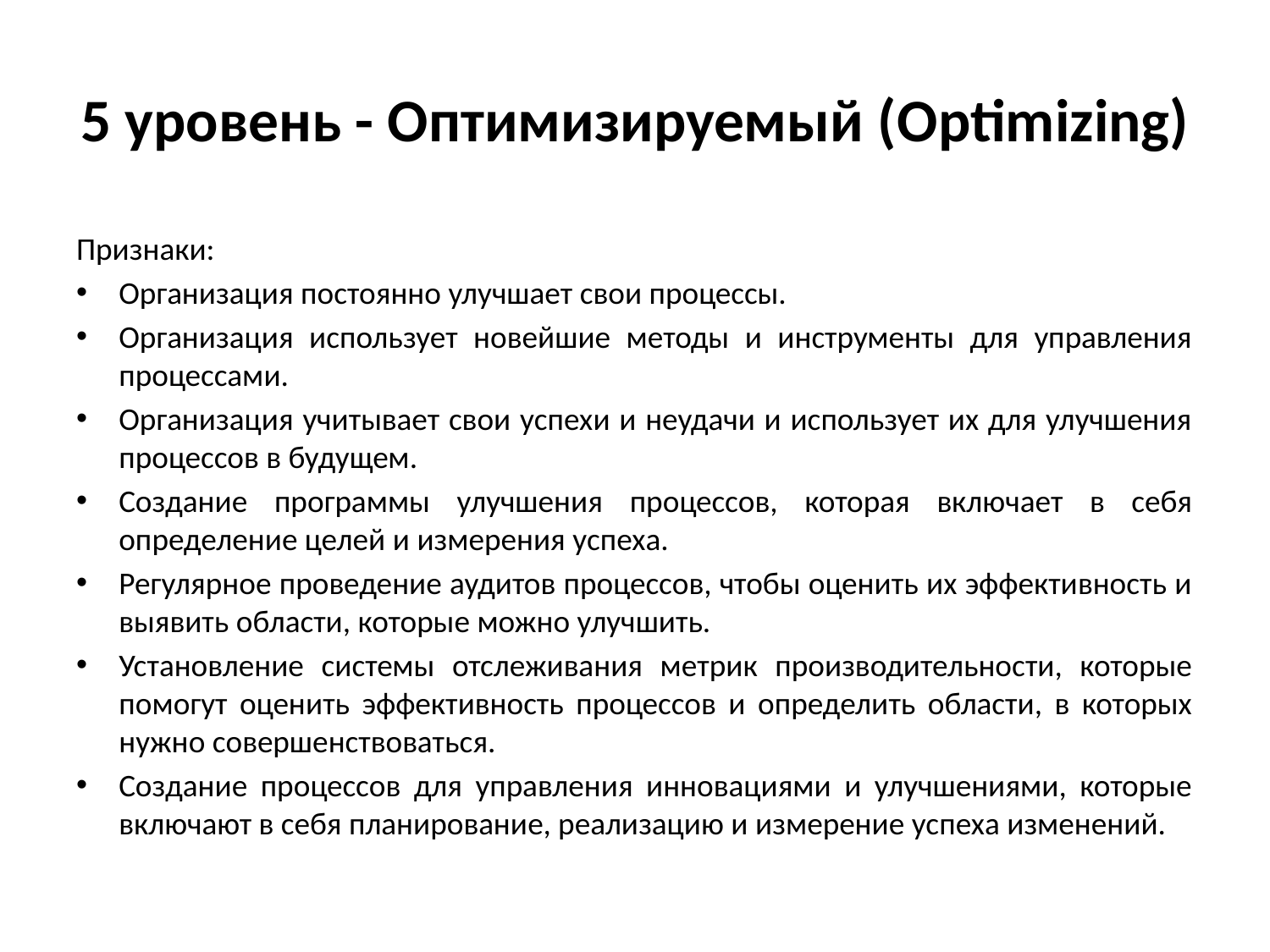

# 5 уровень - Оптимизируемый (Optimizing)
Признаки:
Организация постоянно улучшает свои процессы.
Организация использует новейшие методы и инструменты для управления процессами.
Организация учитывает свои успехи и неудачи и использует их для улучшения процессов в будущем.
Создание программы улучшения процессов, которая включает в себя определение целей и измерения успеха.
Регулярное проведение аудитов процессов, чтобы оценить их эффективность и выявить области, которые можно улучшить.
Установление системы отслеживания метрик производительности, которые помогут оценить эффективность процессов и определить области, в которых нужно совершенствоваться.
Создание процессов для управления инновациями и улучшениями, которые включают в себя планирование, реализацию и измерение успеха изменений.